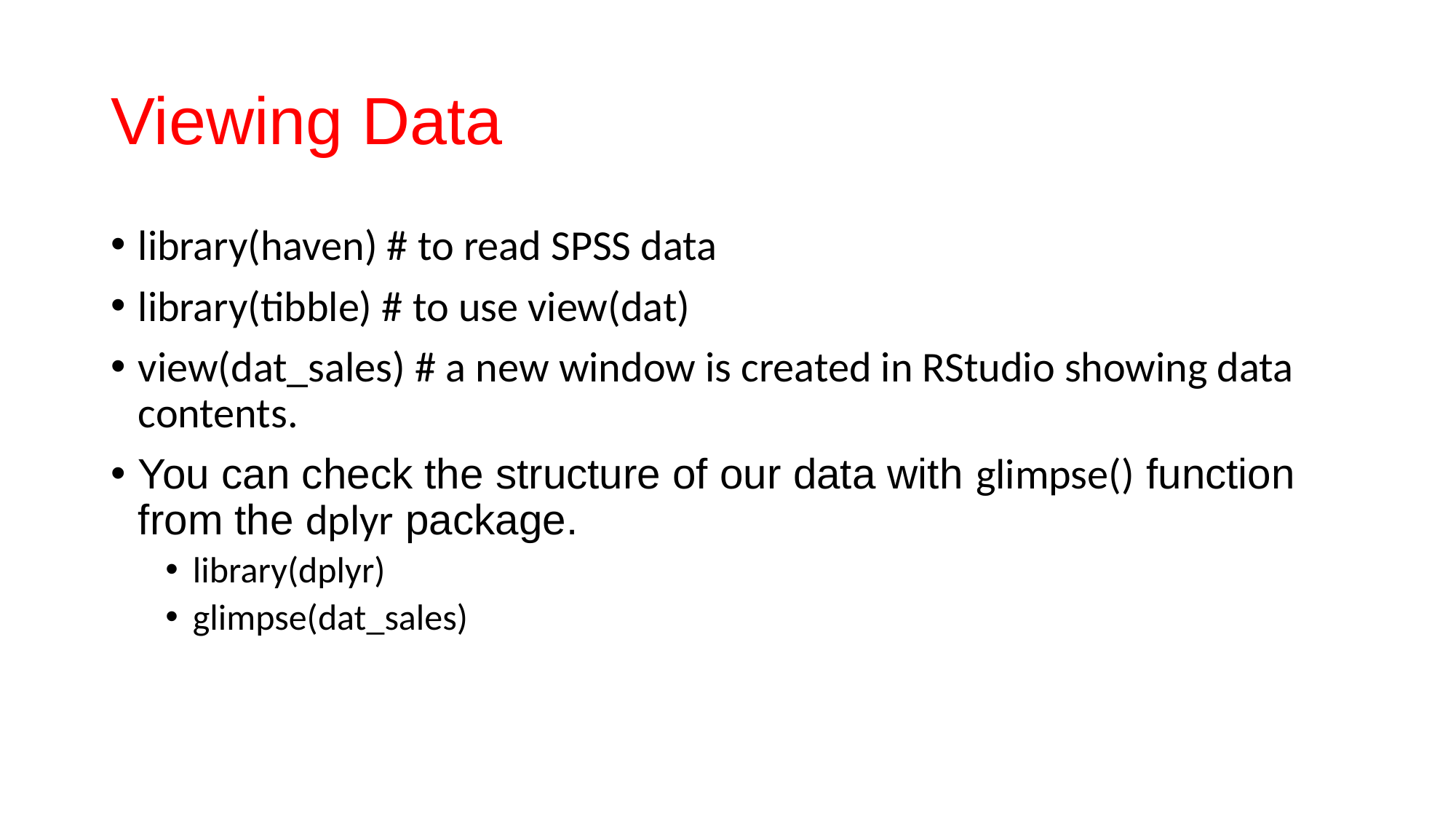

# Viewing Data
library(haven) # to read SPSS data
library(tibble) # to use view(dat)
view(dat_sales) # a new window is created in RStudio showing data contents.
You can check the structure of our data with glimpse() function from the dplyr package.
library(dplyr)
glimpse(dat_sales)